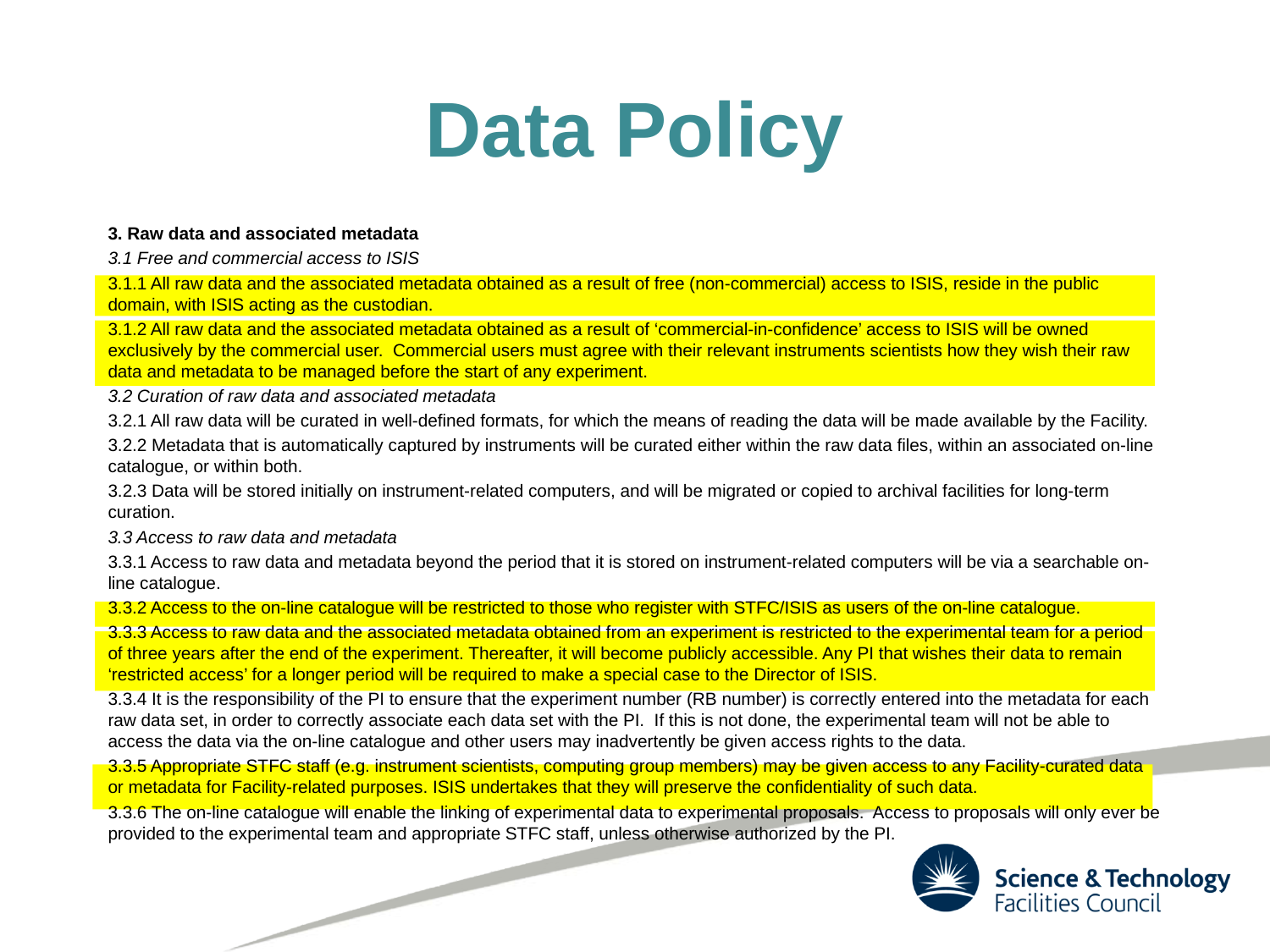

# Data Policy
3. Raw data and associated metadata
3.1 Free and commercial access to ISIS
3.1.1 All raw data and the associated metadata obtained as a result of free (non-commercial) access to ISIS, reside in the public domain, with ISIS acting as the custodian.
3.1.2 All raw data and the associated metadata obtained as a result of ‘commercial-in-confidence’ access to ISIS will be owned exclusively by the commercial user.  Commercial users must agree with their relevant instruments scientists how they wish their raw data and metadata to be managed before the start of any experiment.
3.2 Curation of raw data and associated metadata
3.2.1 All raw data will be curated in well-defined formats, for which the means of reading the data will be made available by the Facility.
3.2.2 Metadata that is automatically captured by instruments will be curated either within the raw data files, within an associated on-line catalogue, or within both.
3.2.3 Data will be stored initially on instrument-related computers, and will be migrated or copied to archival facilities for long-term curation.
3.3 Access to raw data and metadata
3.3.1 Access to raw data and metadata beyond the period that it is stored on instrument-related computers will be via a searchable on-line catalogue.
3.3.2 Access to the on-line catalogue will be restricted to those who register with STFC/ISIS as users of the on-line catalogue.
3.3.3 Access to raw data and the associated metadata obtained from an experiment is restricted to the experimental team for a period of three years after the end of the experiment. Thereafter, it will become publicly accessible. Any PI that wishes their data to remain ‘restricted access’ for a longer period will be required to make a special case to the Director of ISIS.
3.3.4 It is the responsibility of the PI to ensure that the experiment number (RB number) is correctly entered into the metadata for each raw data set, in order to correctly associate each data set with the PI.  If this is not done, the experimental team will not be able to access the data via the on-line catalogue and other users may inadvertently be given access rights to the data.
3.3.5 Appropriate STFC staff (e.g. instrument scientists, computing group members) may be given access to any Facility-curated data or metadata for Facility-related purposes. ISIS undertakes that they will preserve the confidentiality of such data.
3.3.6 The on-line catalogue will enable the linking of experimental data to experimental proposals.  Access to proposals will only ever be provided to the experimental team and appropriate STFC staff, unless otherwise authorized by the PI.